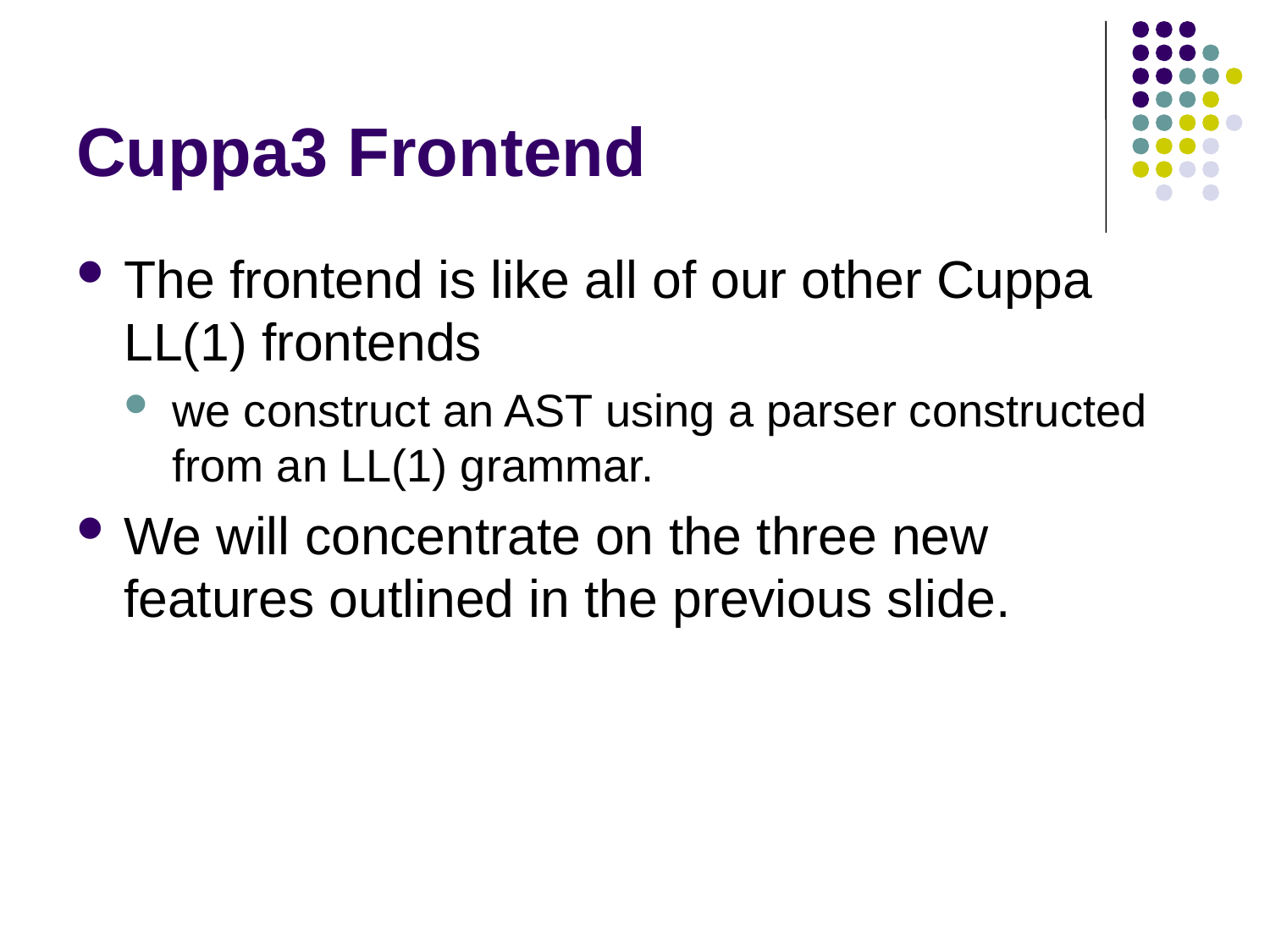

# Cuppa3 Frontend
The frontend is like all of our other Cuppa LL(1) frontends
we construct an AST using a parser constructed from an LL(1) grammar.
We will concentrate on the three new features outlined in the previous slide.